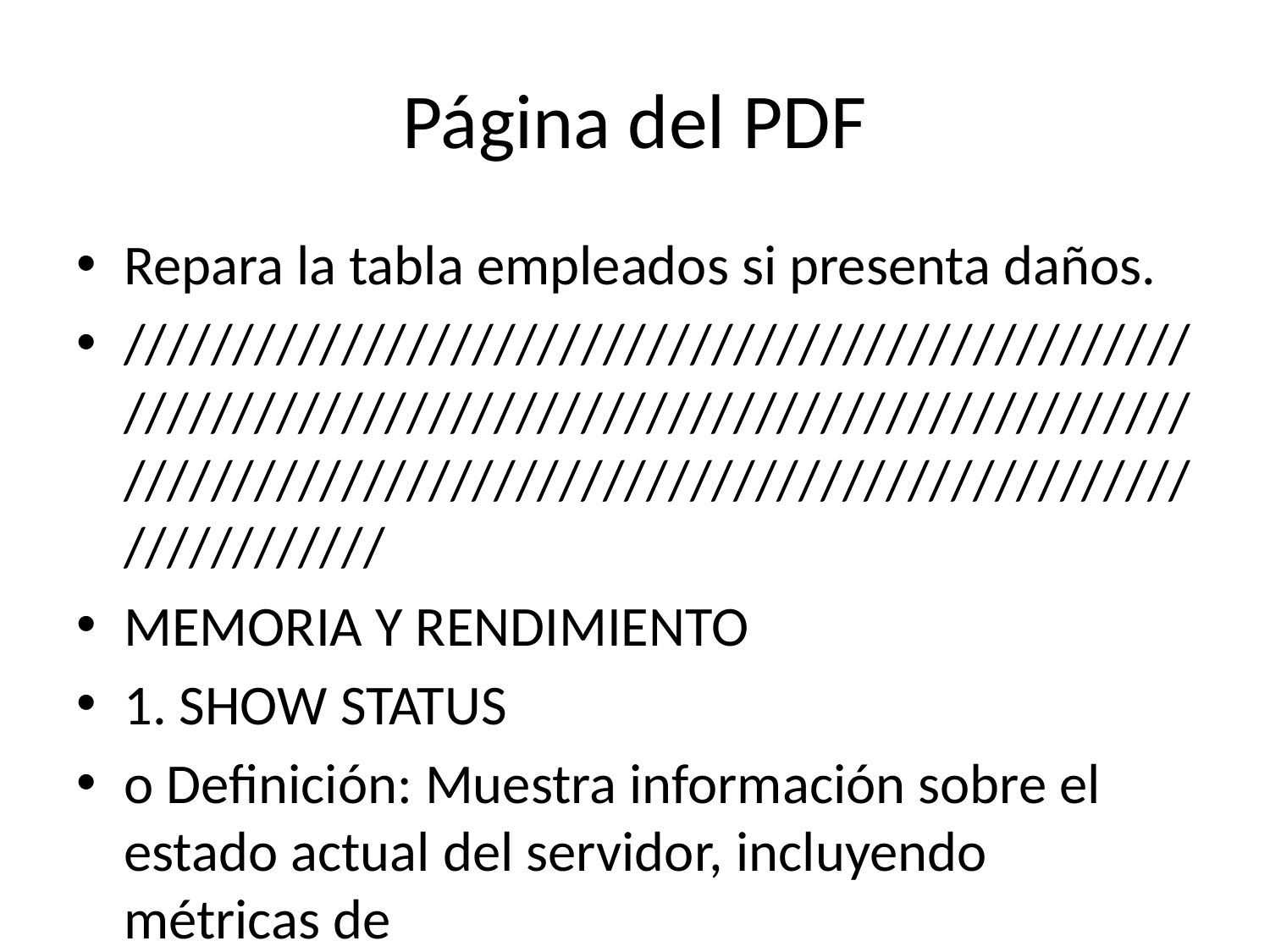

# Página del PDF
Repara la tabla empleados si presenta daños.
///////////////////////////////////////////////////////////////////////////////////////////////////////////////////////////////////////////////////////////////
MEMORIA Y RENDIMIENTO
1. SHOW STATUS
o Definición: Muestra información sobre el estado actual del servidor, incluyendo métricas de
rendimiento.
o Para qué sirve: Es útil para monitorear la carga del servidor y detectar posibles cuellos de
botella o problemas de rendimiento.
o Ejemplo:
SHOW STATUS LIKE 'Threads_connected';
Muestra el número de conexiones activas al servidor MySQL.
2. SHOW VARIABLES
o Definición: Muestra las variables de configuración del servidor, como las relacionadas con
el tamaño de la memoria y el comportamiento de las conexiones.
o Para qué sirve: Se utiliza para revisar los parámetros del servidor, lo que es útil para
optimizar el uso de los recursos.
o Ejemplo:
SHOW VARIABLES LIKE 'innodb_buffer_pool_size';
Muestra el tamaño de la memoria asignada a InnoDB, útil para ajustar el rendimiento de las consultas.
3. SET GLOBAL
o Definición: Modifica una variable de configuración global del servidor.